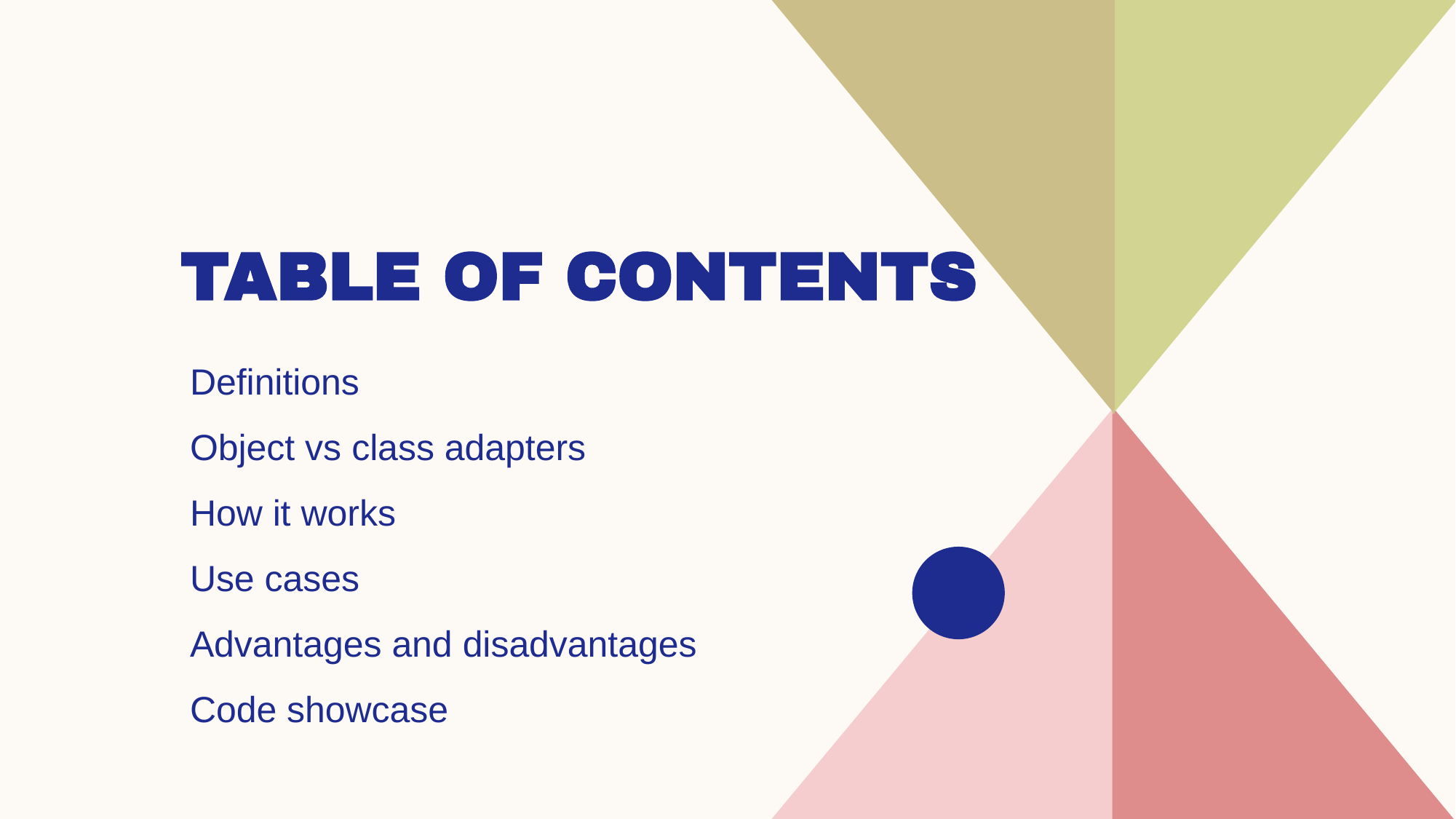

# Table of contents
Definitions
Object vs class adapters
How it works
Use cases
Advantages and disadvantages
​Code showcase